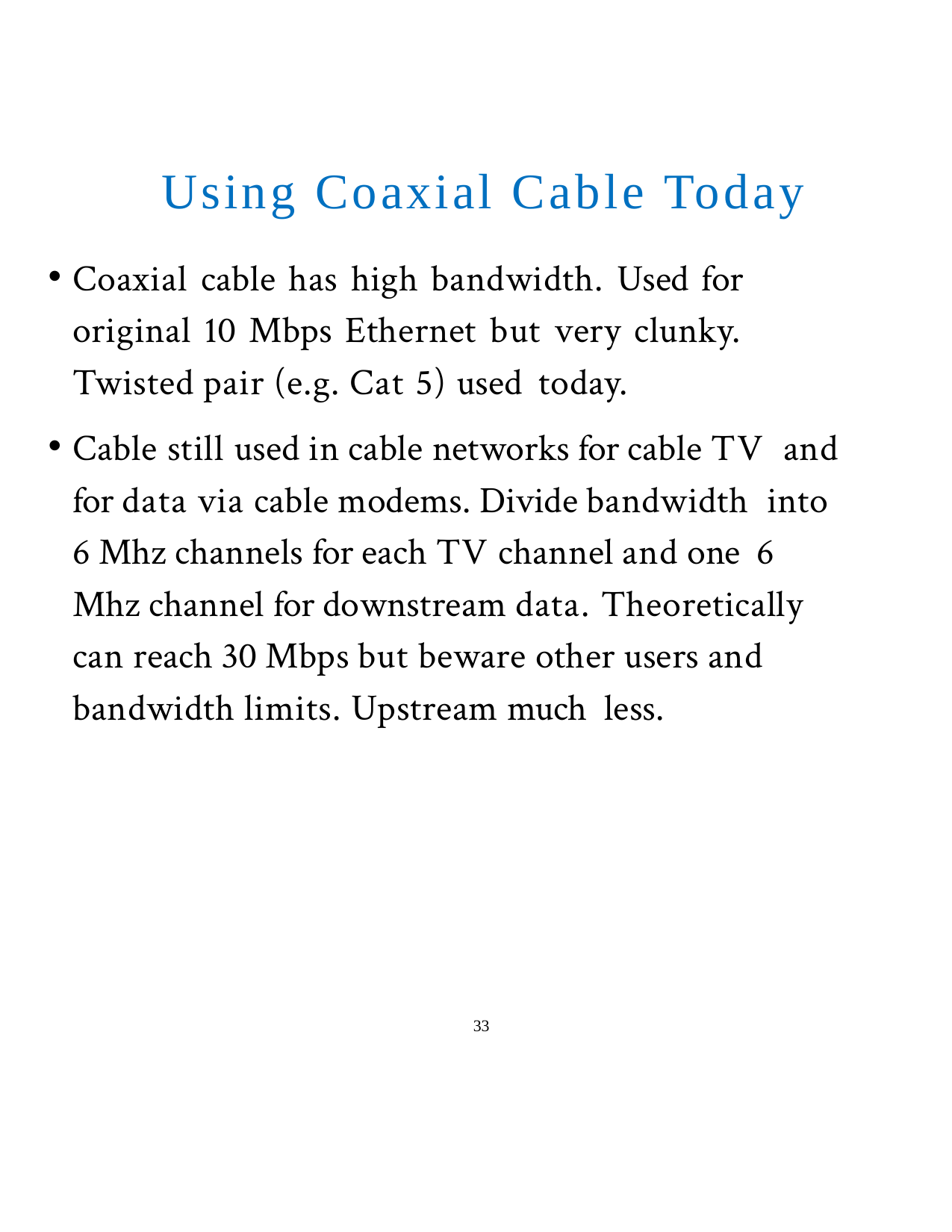

Using Coaxial Cable Today
Coaxial cable has high bandwidth. Used for  original 10 Mbps Ethernet but very clunky.  Twisted pair (e.g. Cat 5) used today.
Cable still used in cable networks for cable TV  and for data via cable modems. Divide bandwidth  into 6 Mhz channels for each TV channel and one  6 Mhz channel for downstream data. Theoretically  can reach 30 Mbps but beware other users and  bandwidth limits. Upstream much  less.
33